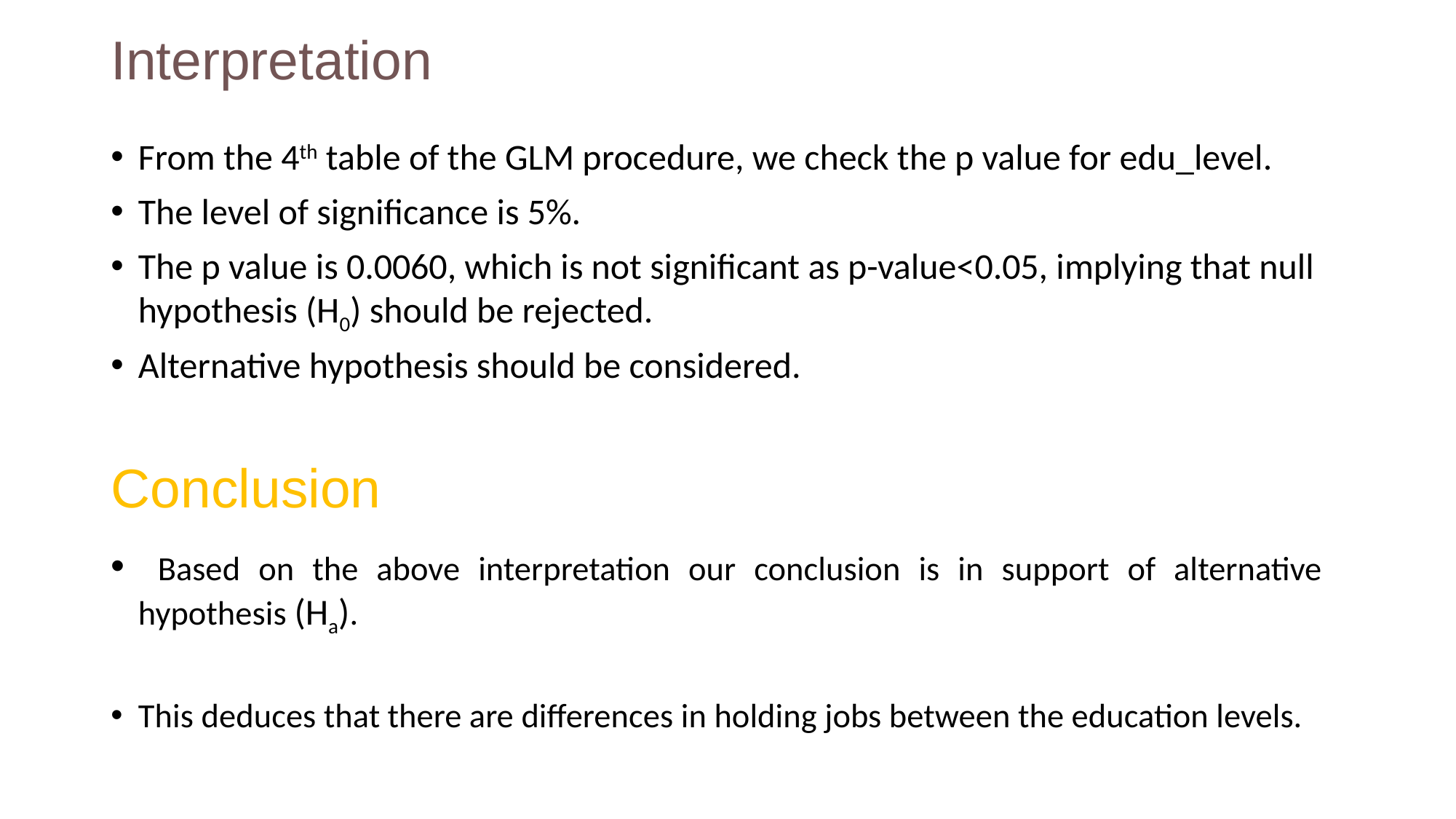

# Interpretation
From the 4th table of the GLM procedure, we check the p value for edu_level.
The level of significance is 5%.
The p value is 0.0060, which is not significant as p-value<0.05, implying that null hypothesis (H0) should be rejected.
Alternative hypothesis should be considered.

Conclusion
 Based on the above interpretation our conclusion is in support of alternative hypothesis (Ha).

This deduces that there are differences in holding jobs between the education levels.